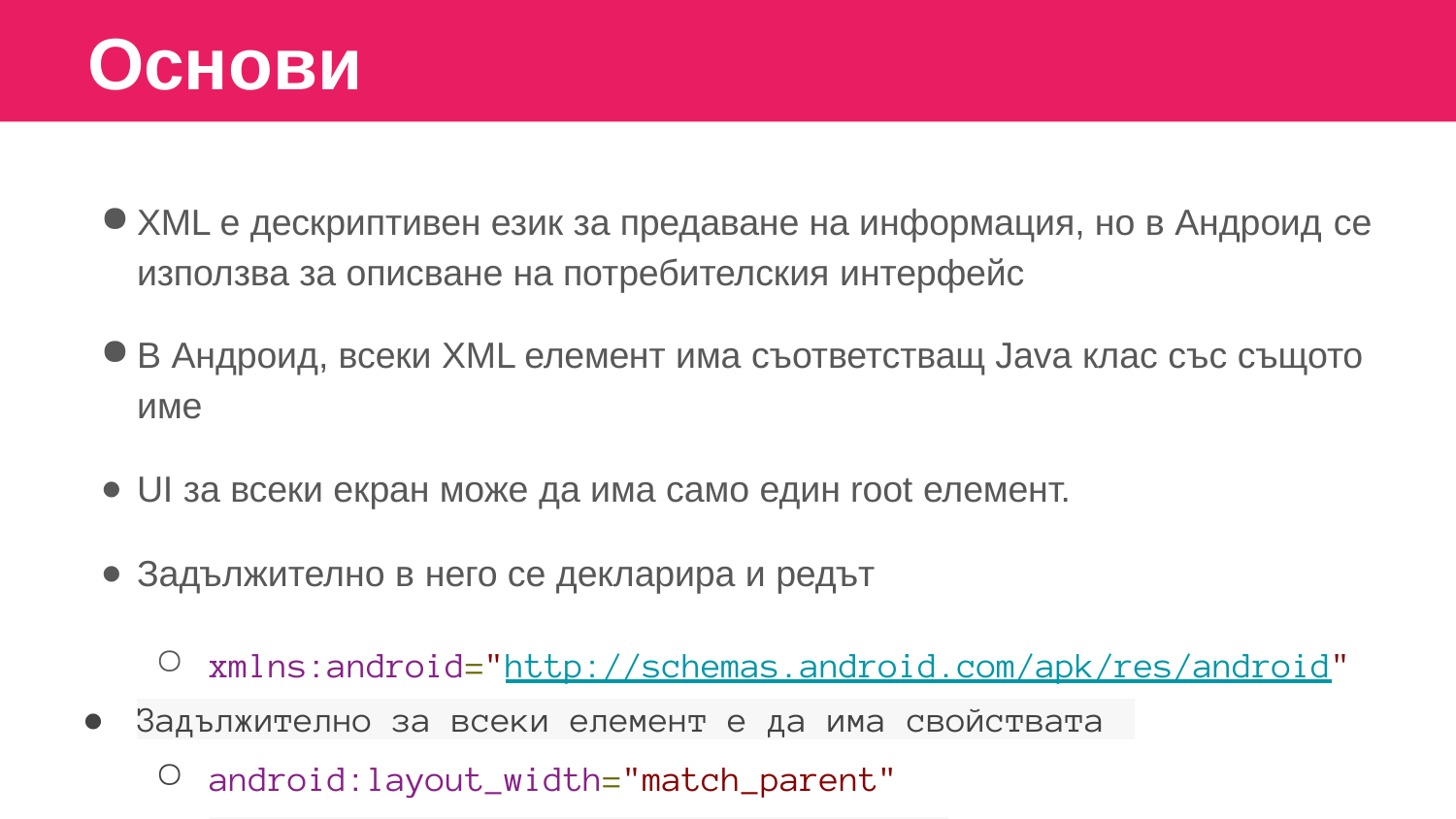

# Основи
XML е дескриптивен език за предаване на информация, но в Андроид се
използва за описване на потребителския интерфейс
В Андроид, всеки XML елемент има съответстващ Java клас със същото  име

UI за всеки екран може да има само един root елемент.

Задължително в него се декларира и редът

xmlns:android="http://schemas.android.com/apk/res/android"
●
Задължително за всеки елемент е да има свойствата
android:layout_width="match_parent"